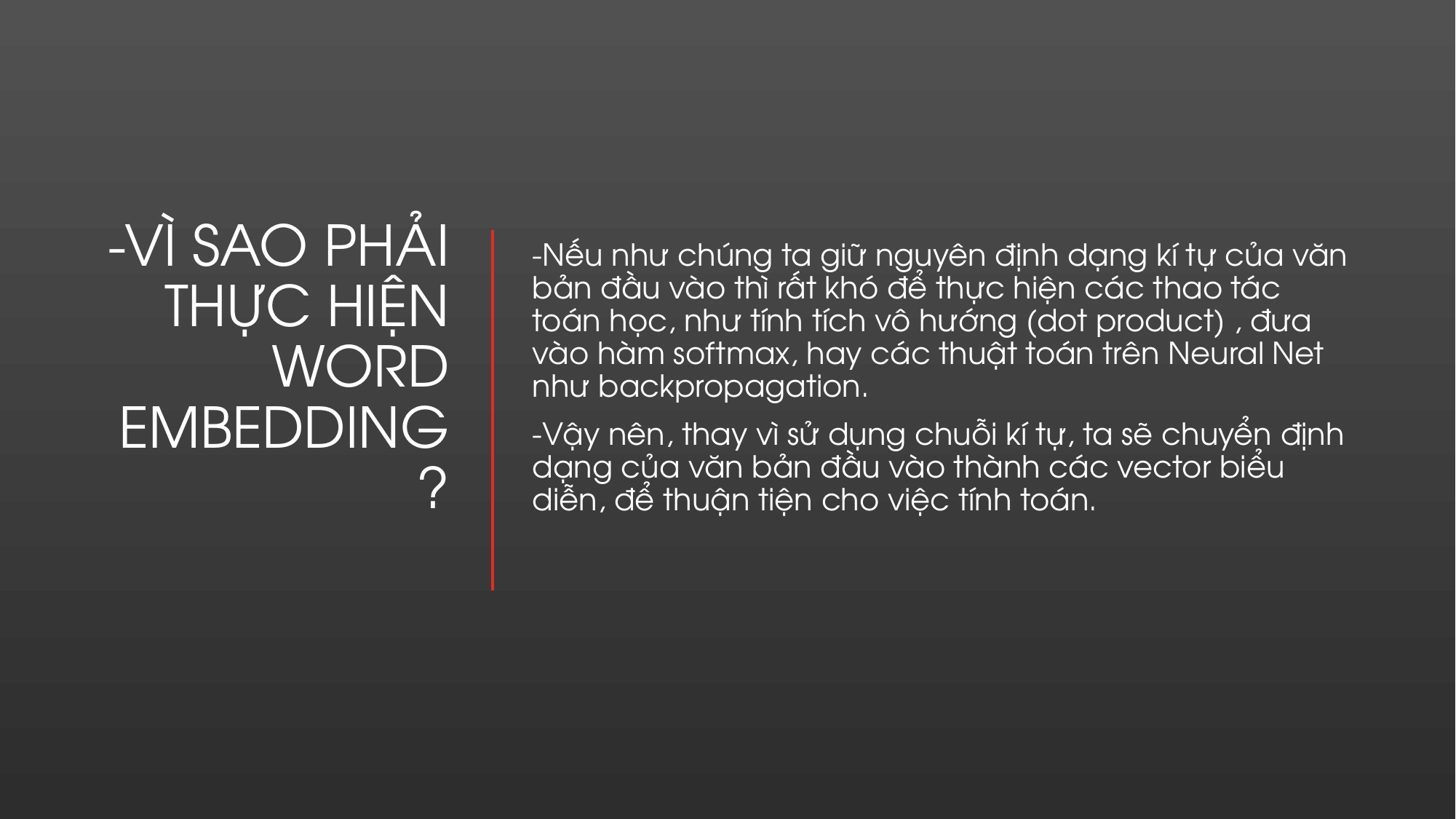

# -Vì sao phải thực hiện Word Embedding ?
-Nếu như chúng ta giữ nguyên định dạng kí tự của văn bản đầu vào thì rất khó để thực hiện các thao tác toán học, như tính tích vô hướng (dot product) , đưa vào hàm softmax, hay các thuật toán trên Neural Net như backpropagation.
-Vậy nên, thay vì sử dụng chuỗi kí tự, ta sẽ chuyển định dạng của văn bản đầu vào thành các vector biểu diễn, để thuận tiện cho việc tính toán.